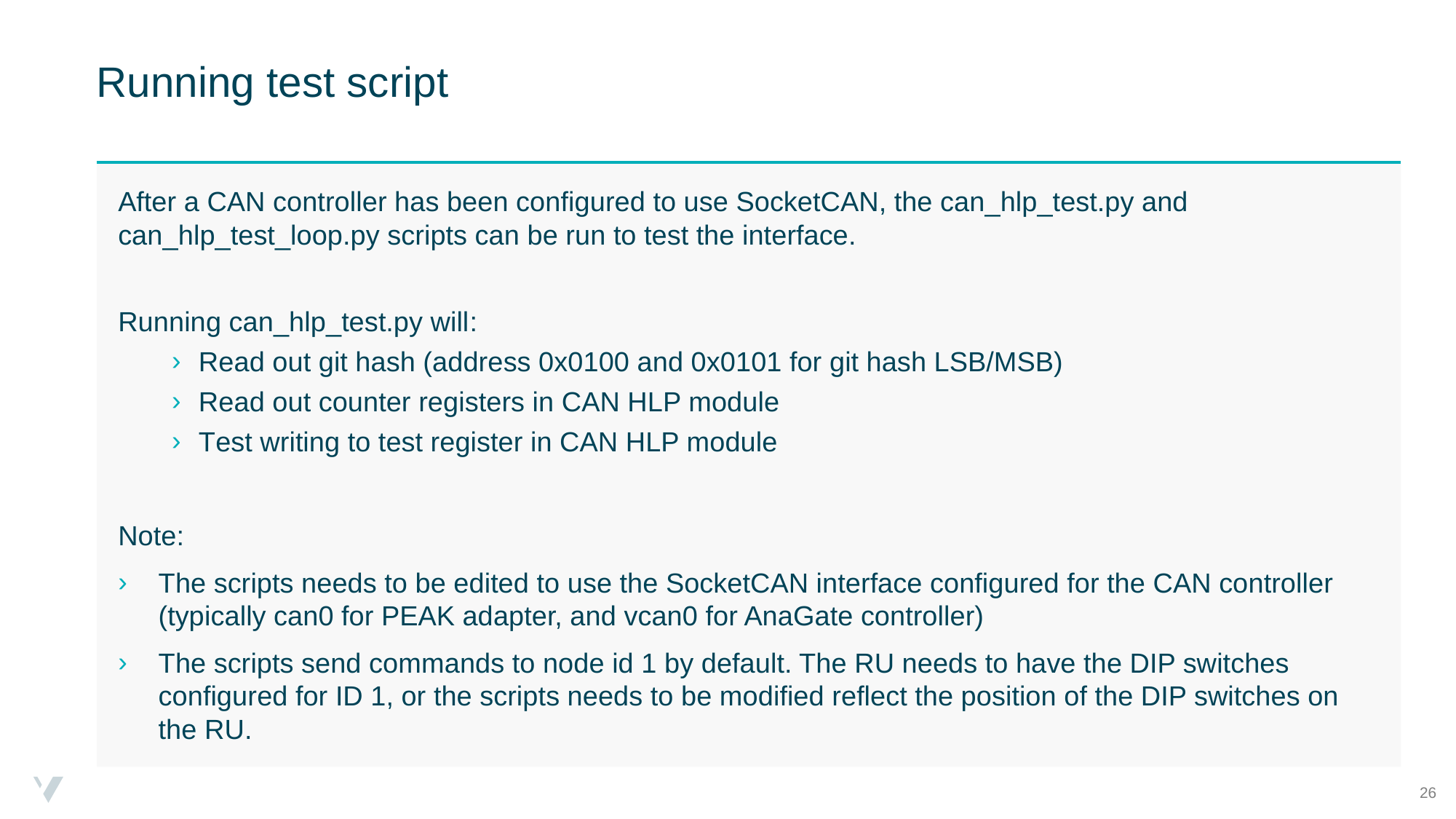

# Running test script
After a CAN controller has been configured to use SocketCAN, the can_hlp_test.py and can_hlp_test_loop.py scripts can be run to test the interface.

Running can_hlp_test.py will:
Read out git hash (address 0x0100 and 0x0101 for git hash LSB/MSB)
Read out counter registers in CAN HLP module
Test writing to test register in CAN HLP module

Note:
The scripts needs to be edited to use the SocketCAN interface configured for the CAN controller (typically can0 for PEAK adapter, and vcan0 for AnaGate controller)
The scripts send commands to node id 1 by default. The RU needs to have the DIP switches configured for ID 1, or the scripts needs to be modified reflect the position of the DIP switches on the RU.

26